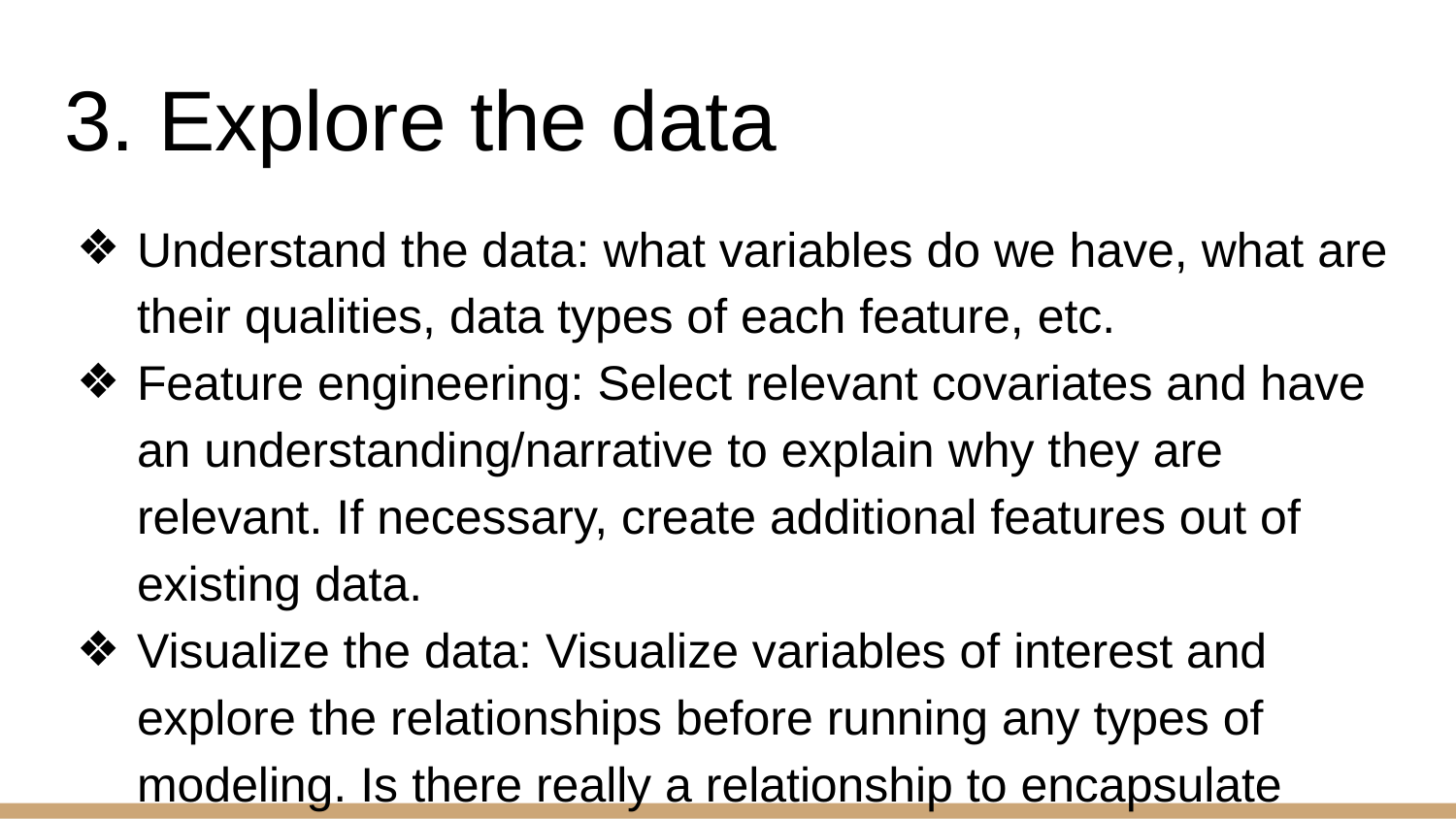

# 3. Explore the data
Understand the data: what variables do we have, what are their qualities, data types of each feature, etc.
Feature engineering: Select relevant covariates and have an understanding/narrative to explain why they are relevant. If necessary, create additional features out of existing data.
Visualize the data: Visualize variables of interest and explore the relationships before running any types of modeling. Is there really a relationship to encapsulate there? Are there things we need to lookout for?